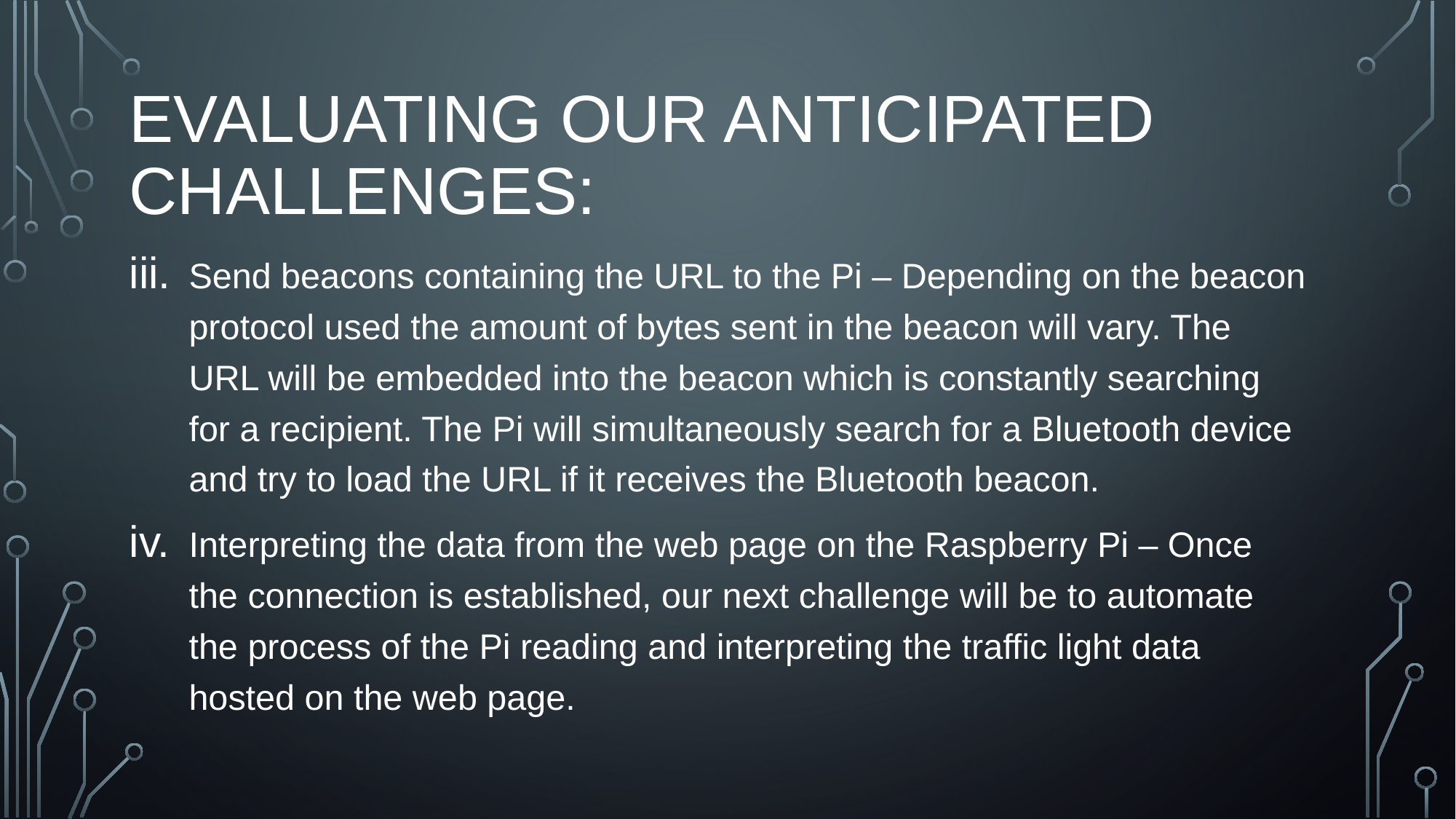

# Evaluating our anticipated challenges:
Send beacons containing the URL to the Pi – Depending on the beacon protocol used the amount of bytes sent in the beacon will vary. The URL will be embedded into the beacon which is constantly searching for a recipient. The Pi will simultaneously search for a Bluetooth device and try to load the URL if it receives the Bluetooth beacon.
Interpreting the data from the web page on the Raspberry Pi – Once the connection is established, our next challenge will be to automate the process of the Pi reading and interpreting the traffic light data hosted on the web page.